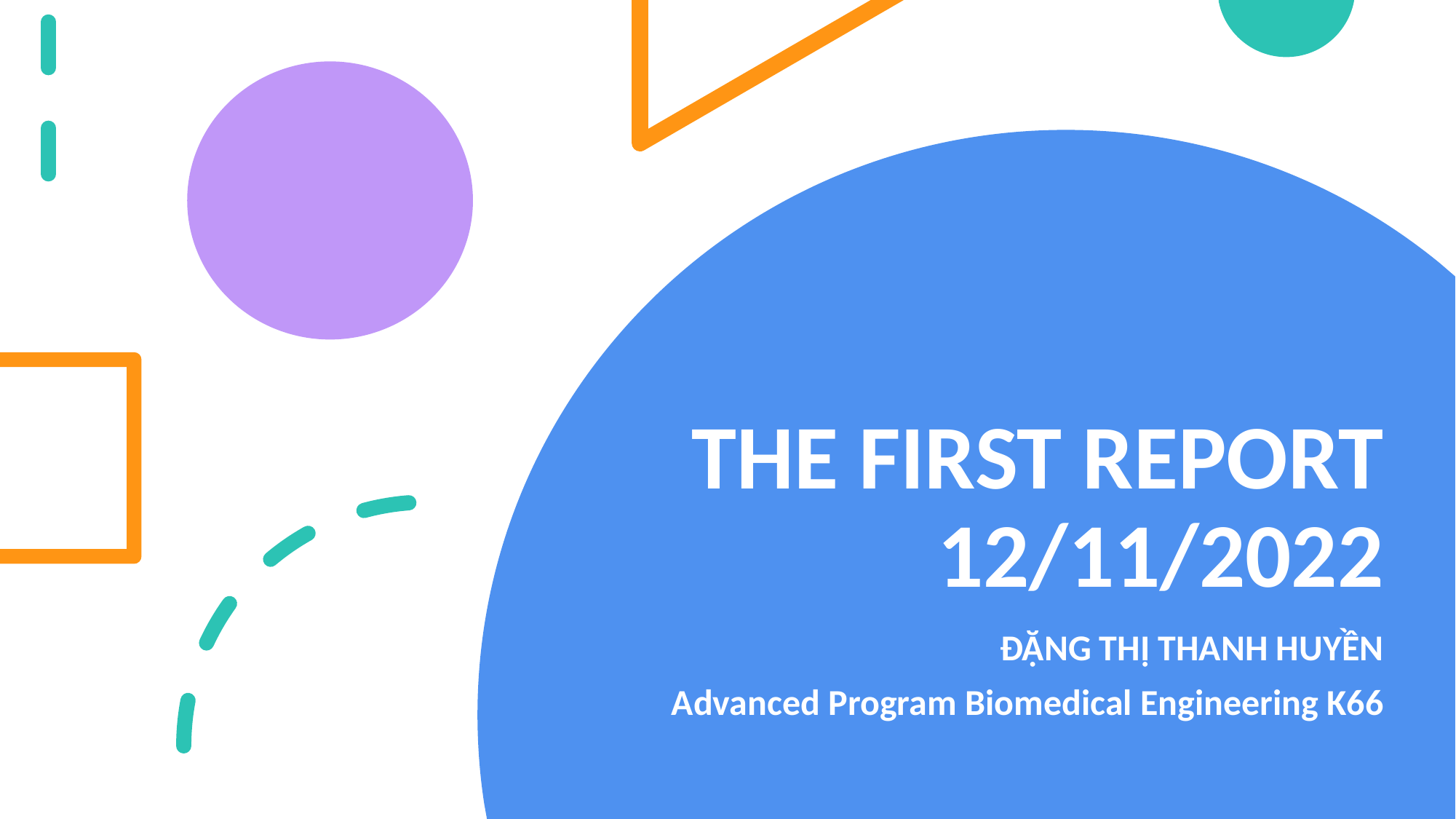

# THE FIRST REPORT 12/11/2022
ĐẶNG THỊ THANH HUYỀN
Advanced Program Biomedical Engineering K66